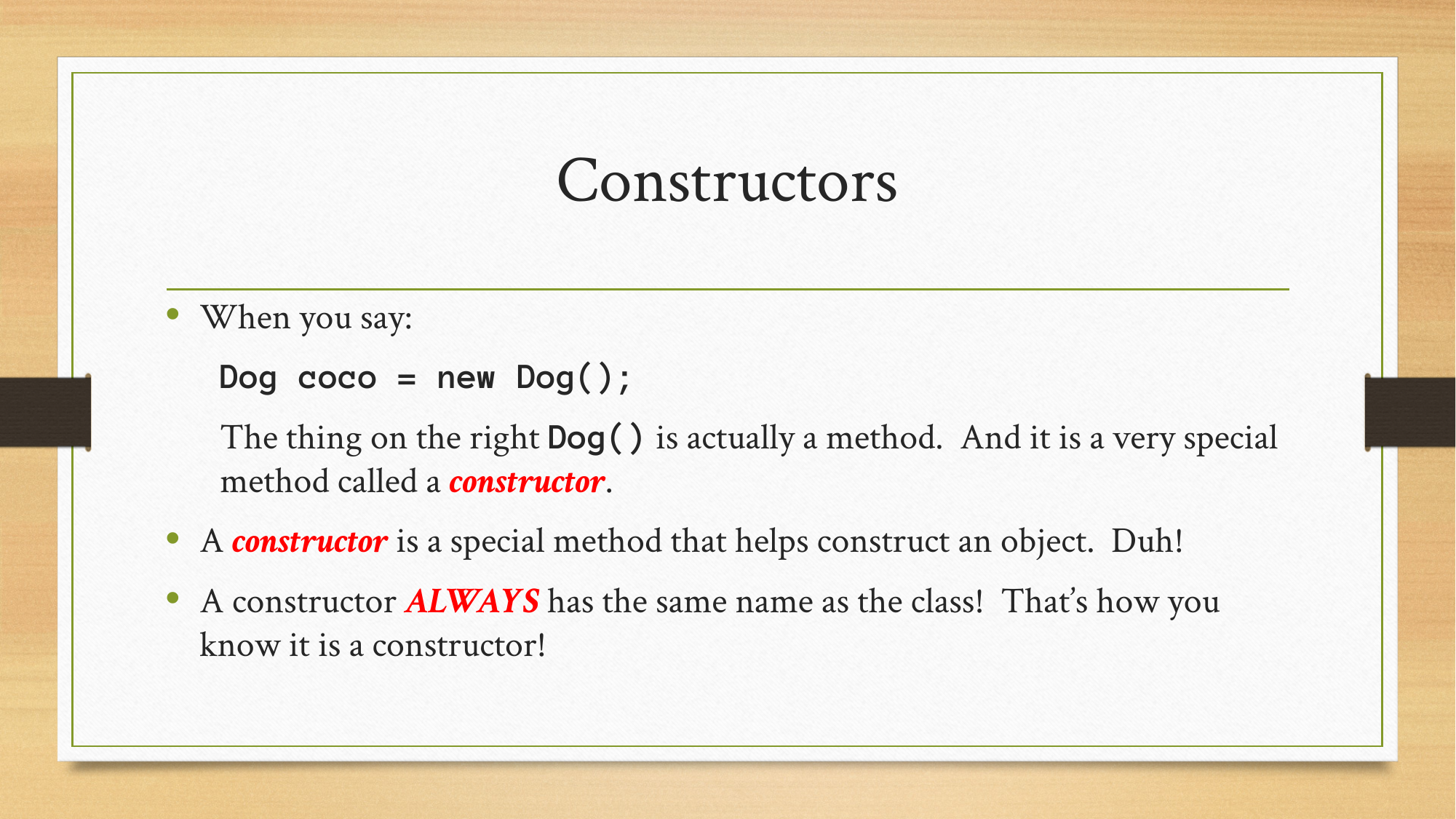

# Constructors
When you say:
Dog coco = new Dog();
The thing on the right Dog() is actually a method.  And it is a very special method called a constructor.
A constructor is a special method that helps construct an object.  Duh!
A constructor ALWAYS has the same name as the class!  That’s how you know it is a constructor!